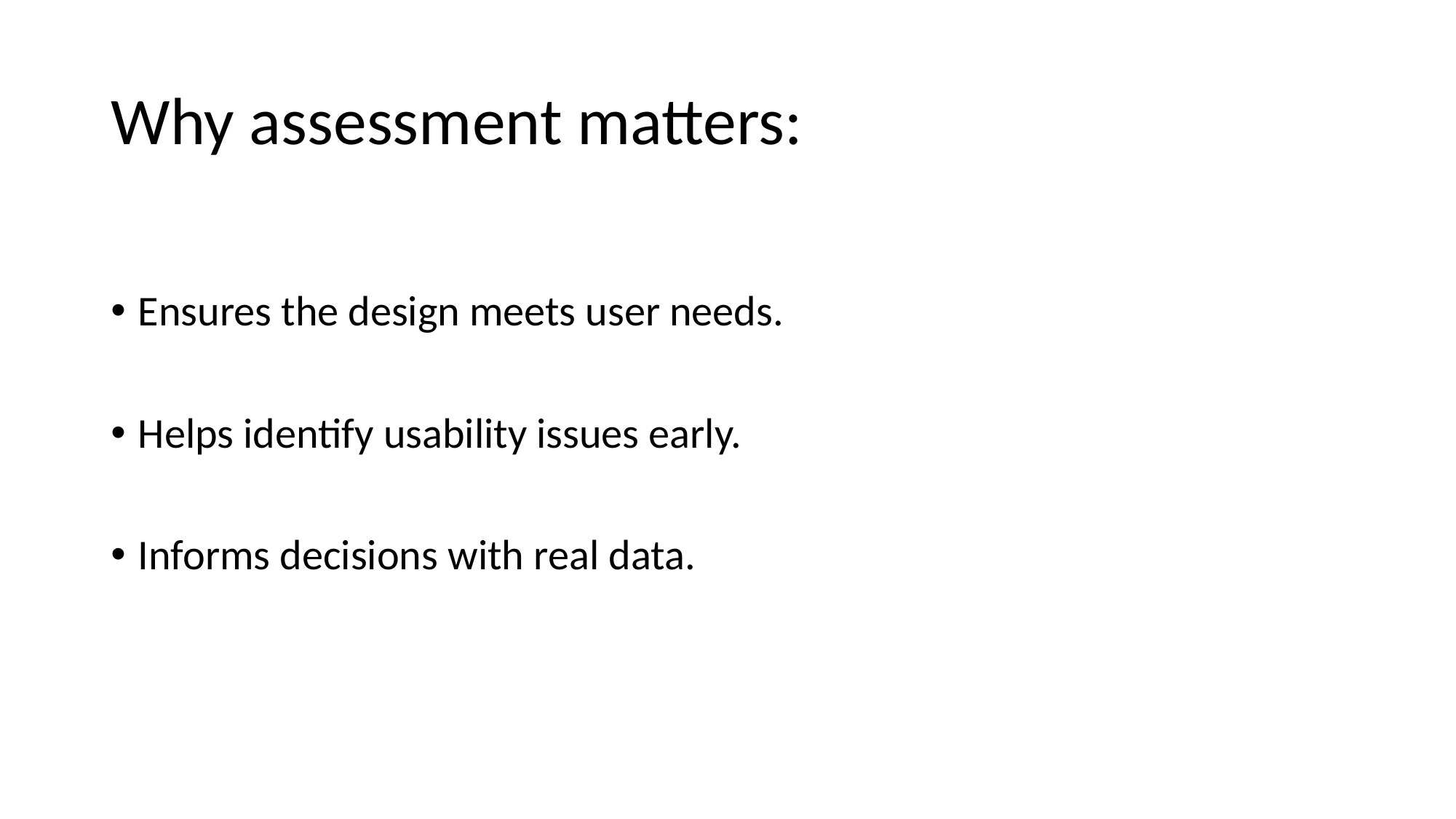

# Why assessment matters:

Ensures the design meets user needs.

Helps identify usability issues early.

Informs decisions with real data.